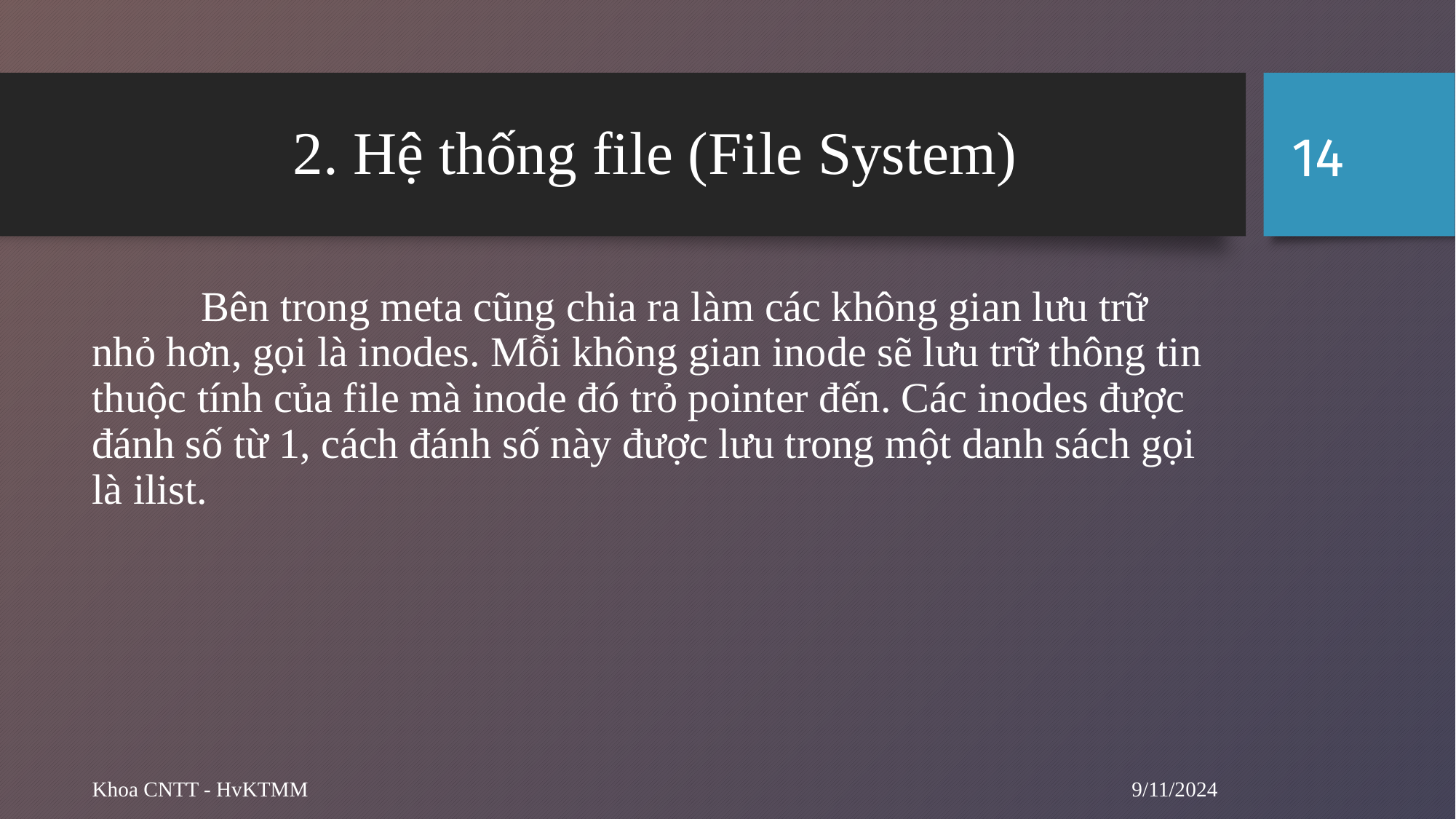

14
# 2. Hệ thống file (File System)
	Bên trong meta cũng chia ra làm các không gian lưu trữ nhỏ hơn, gọi là inodes. Mỗi không gian inode sẽ lưu trữ thông tin thuộc tính của file mà inode đó trỏ pointer đến. Các inodes được đánh số từ 1, cách đánh số này được lưu trong một danh sách gọi là ilist.
9/11/2024
Khoa CNTT - HvKTMM